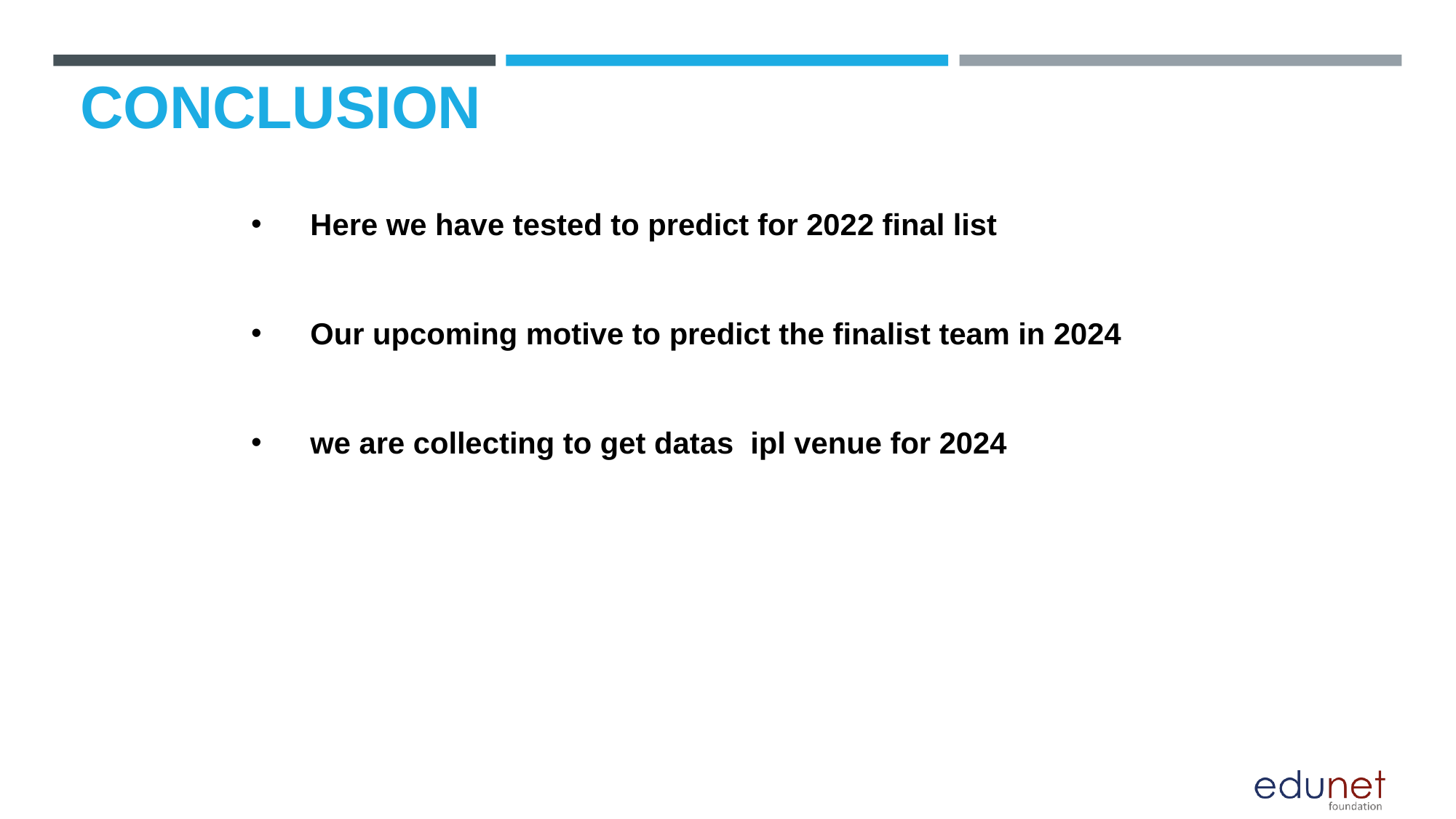

# CONCLUSION
Here we have tested to predict for 2022 final list

Our upcoming motive to predict the finalist team in 2024

we are collecting to get datas  ipl venue for 2024